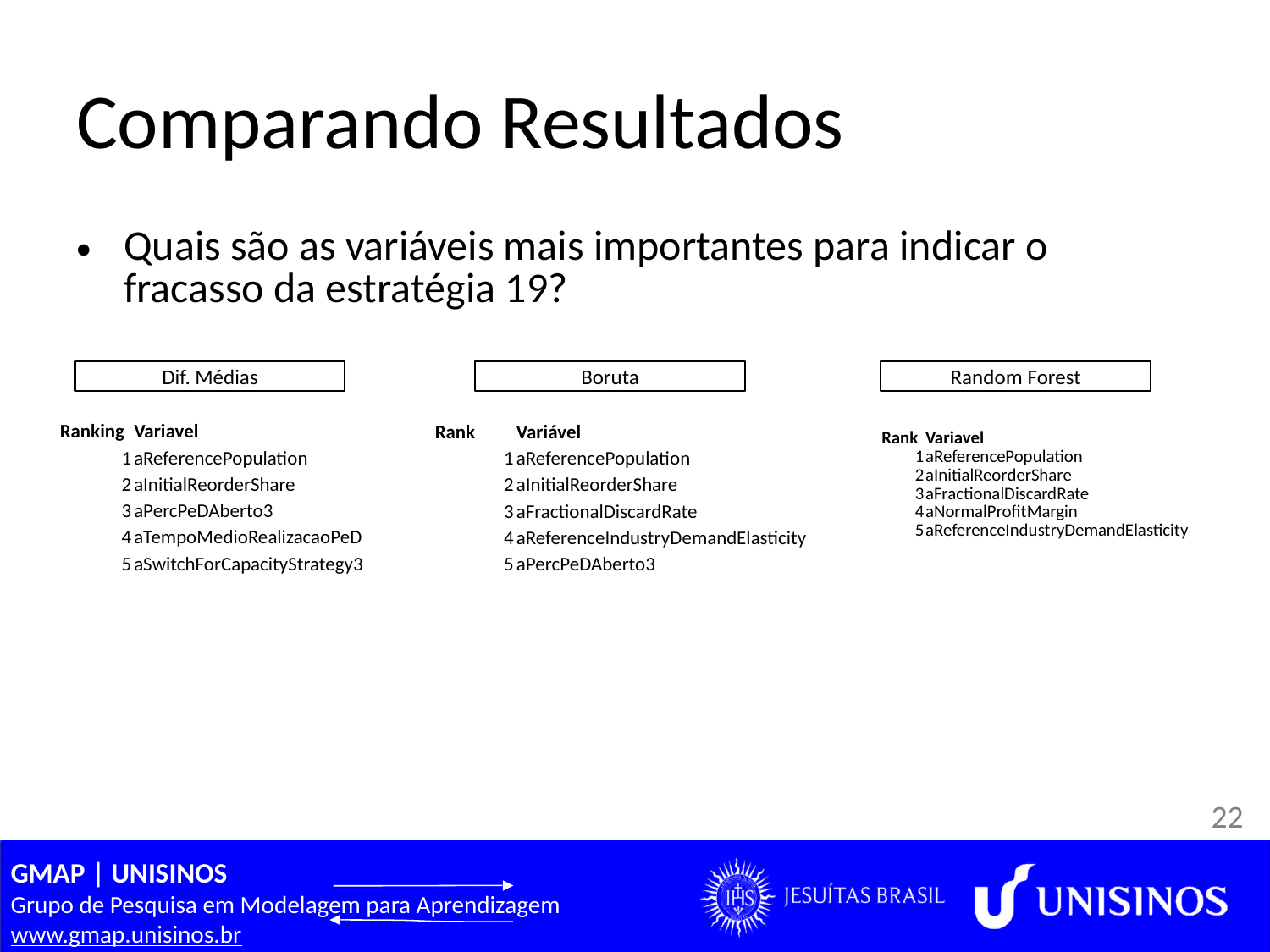

# Comparando Resultados
Quais são as variáveis mais importantes para indicar o fracasso da estratégia 19?
Dif. Médias
Boruta
Random Forest
| Ranking | Variavel |
| --- | --- |
| 1 | aReferencePopulation |
| 2 | aInitialReorderShare |
| 3 | aPercPeDAberto3 |
| 4 | aTempoMedioRealizacaoPeD |
| 5 | aSwitchForCapacityStrategy3 |
| Rank | Variável |
| --- | --- |
| 1 | aReferencePopulation |
| 2 | aInitialReorderShare |
| 3 | aFractionalDiscardRate |
| 4 | aReferenceIndustryDemandElasticity |
| 5 | aPercPeDAberto3 |
| Rank | Variavel |
| --- | --- |
| 1 | aReferencePopulation |
| 2 | aInitialReorderShare |
| 3 | aFractionalDiscardRate |
| 4 | aNormalProfitMargin |
| 5 | aReferenceIndustryDemandElasticity |